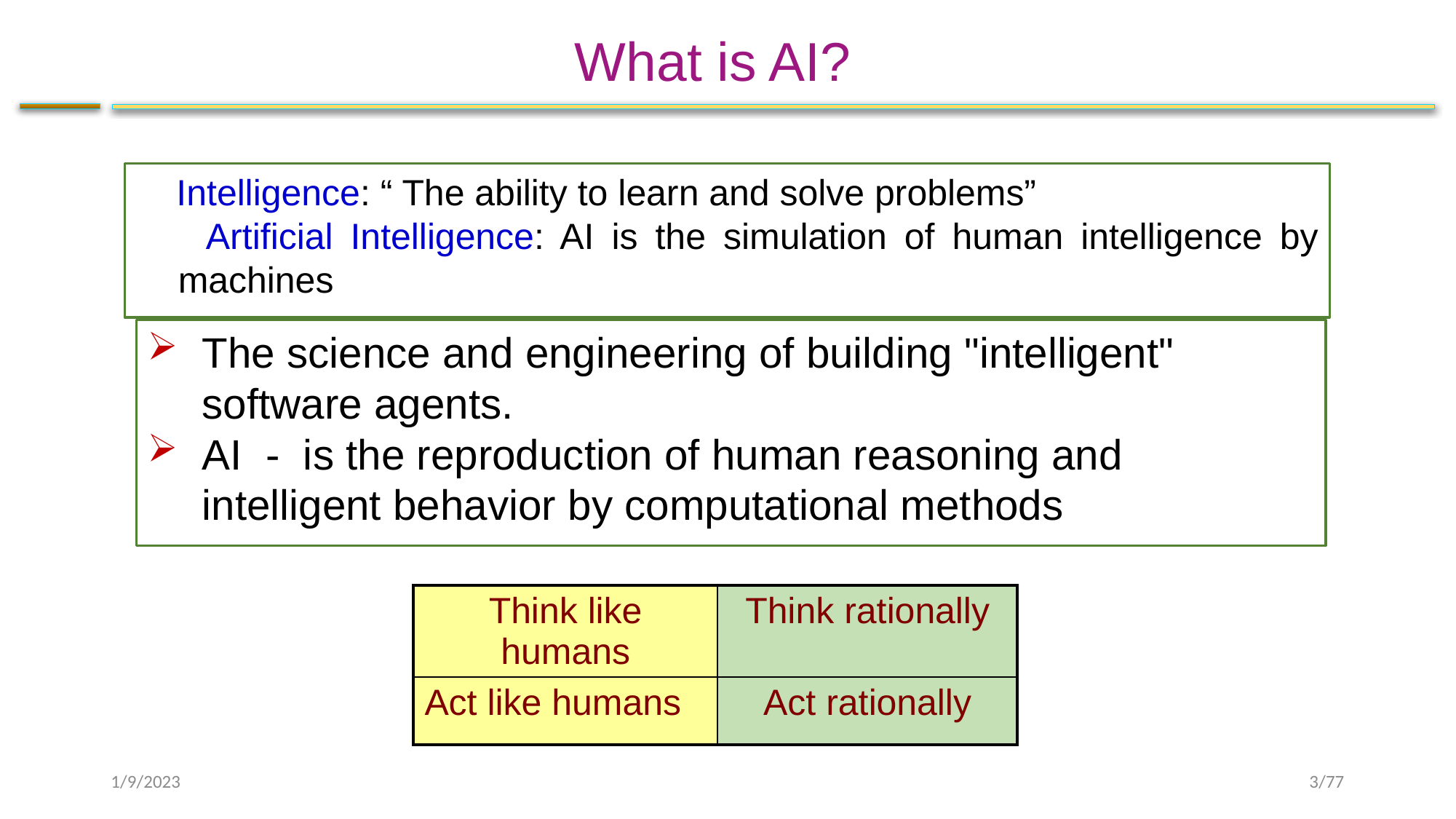

# What is AI?

    Intelligence: “ The ability to learn and solve problems”
    Artificial Intelligence: AI is the simulation of human intelligence by machines
The science and engineering of building "intelligent" software agents.
AI  -  is the reproduction of human reasoning and intelligent behavior by computational methods

| Think like humans | Think rationally |
| --- | --- |
| Act like humans | Act rationally |
1/9/2023
3/77